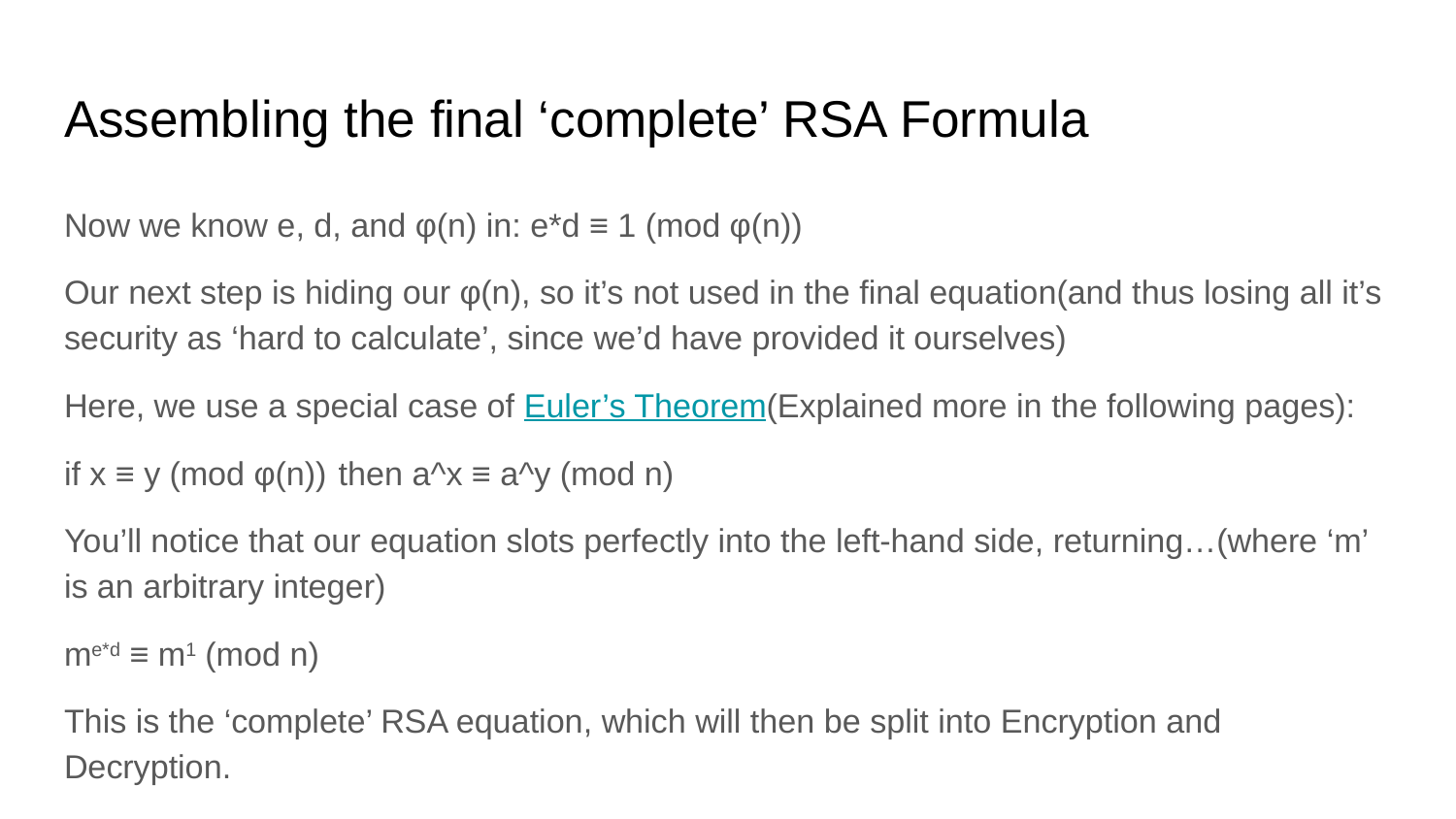

# Assembling the final ‘complete’ RSA Formula
Now we know e, d, and φ(n) in: e*d ≡ 1 (mod φ(n))
Our next step is hiding our φ(n), so it’s not used in the final equation(and thus losing all it’s security as ‘hard to calculate’, since we’d have provided it ourselves)
Here, we use a special case of Euler’s Theorem(Explained more in the following pages):
if x ≡ y (mod φ(n))		 then a^x ≡ a^y (mod n)
You’ll notice that our equation slots perfectly into the left-hand side, returning…(where ‘m’ is an arbitrary integer)
me*d ≡ m1 (mod n)
This is the ‘complete’ RSA equation, which will then be split into Encryption and Decryption.